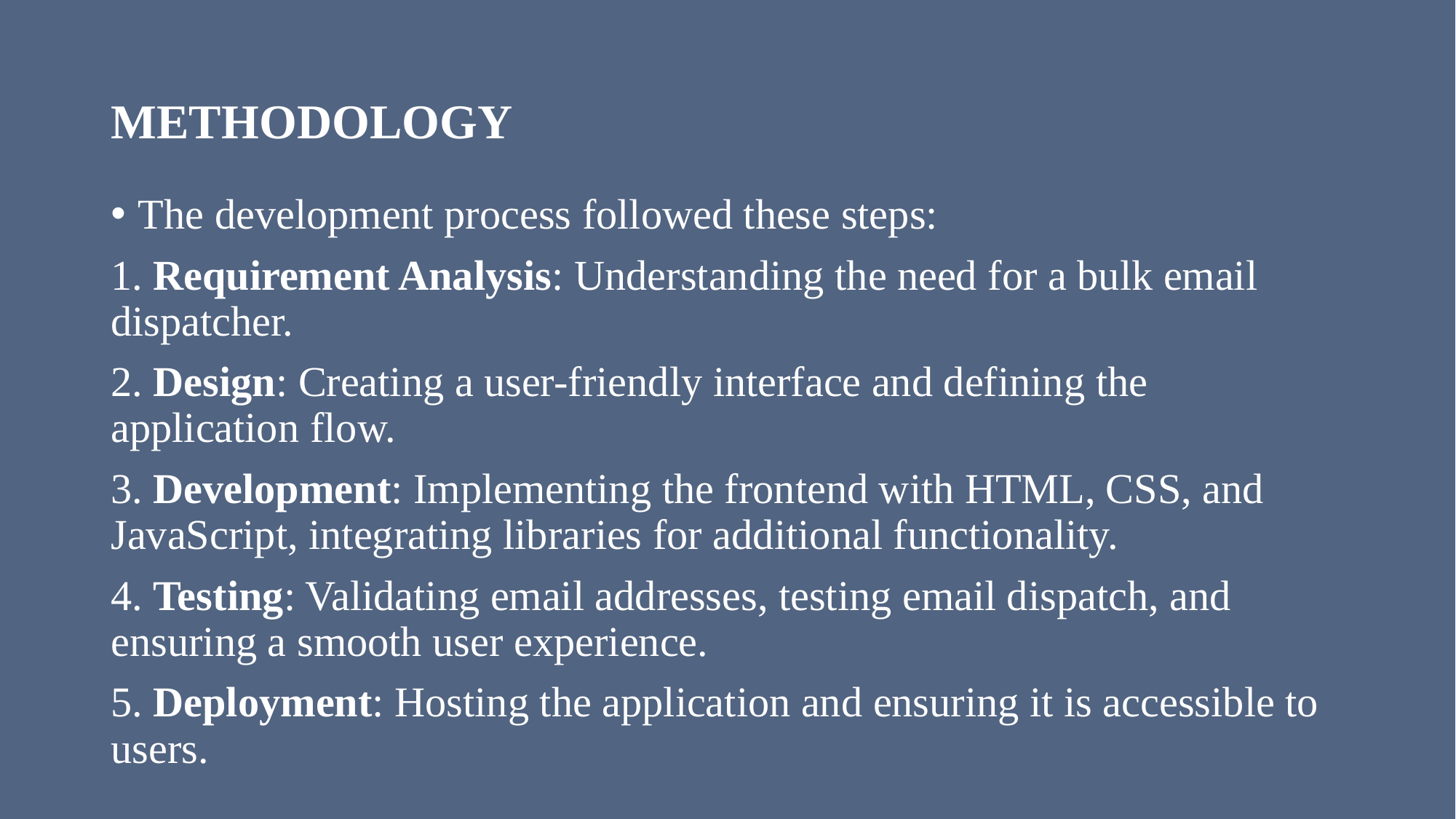

# METHODOLOGY
The development process followed these steps:
1. Requirement Analysis: Understanding the need for a bulk email       dispatcher.
2. Design: Creating a user-friendly interface and defining the application flow.
3. Development: Implementing the frontend with HTML, CSS, and JavaScript, integrating libraries for additional functionality.
4. Testing: Validating email addresses, testing email dispatch, and ensuring a smooth user experience.
5. Deployment: Hosting the application and ensuring it is accessible to users.